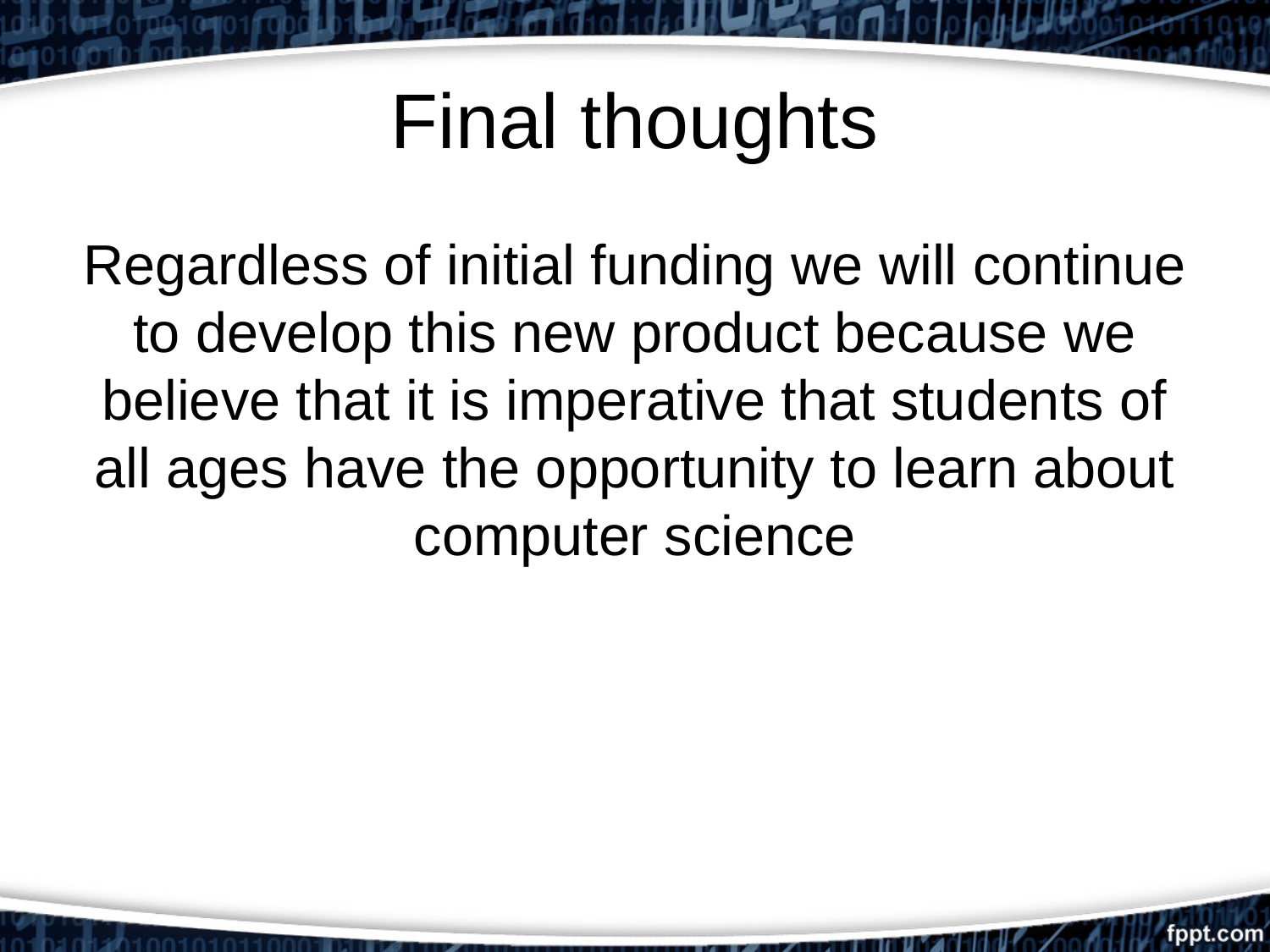

# Final thoughts
Regardless of initial funding we will continue to develop this new product because we believe that it is imperative that students of all ages have the opportunity to learn about computer science